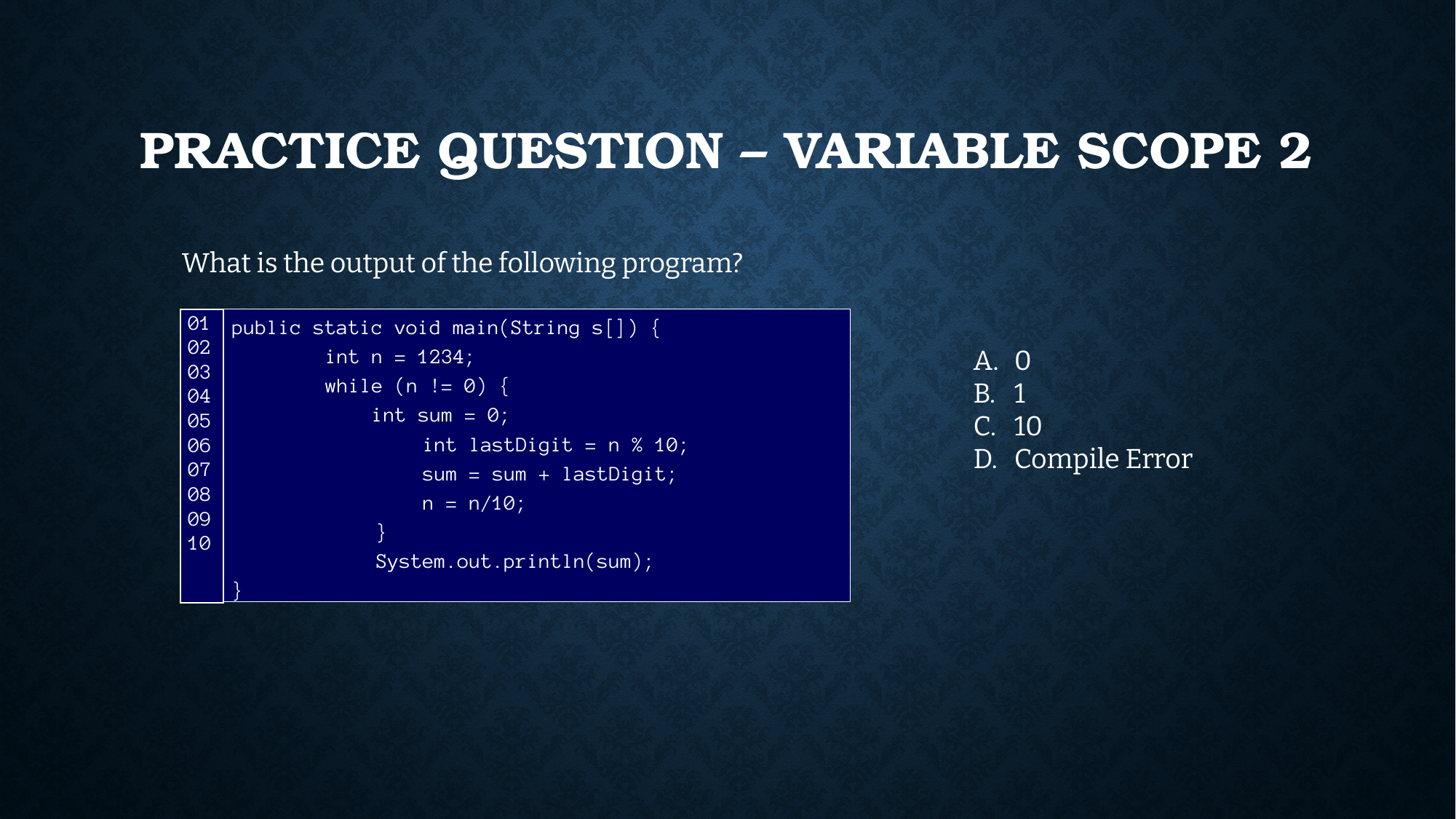

# Practice Question – Variable scope 2
What is the output of the following program?
public static void main(String s[]) {
        int n = 1234;
        while (n != 0) {
            int sum = 0;
    	       int lastDigit = n % 10;
    	       sum = sum + lastDigit;
    	       n = n/10;
	   }
	   System.out.println(sum);
}

| 01 02 03 04 05 06 07 08 0910 |
| --- |
0
1
10
Compile Error